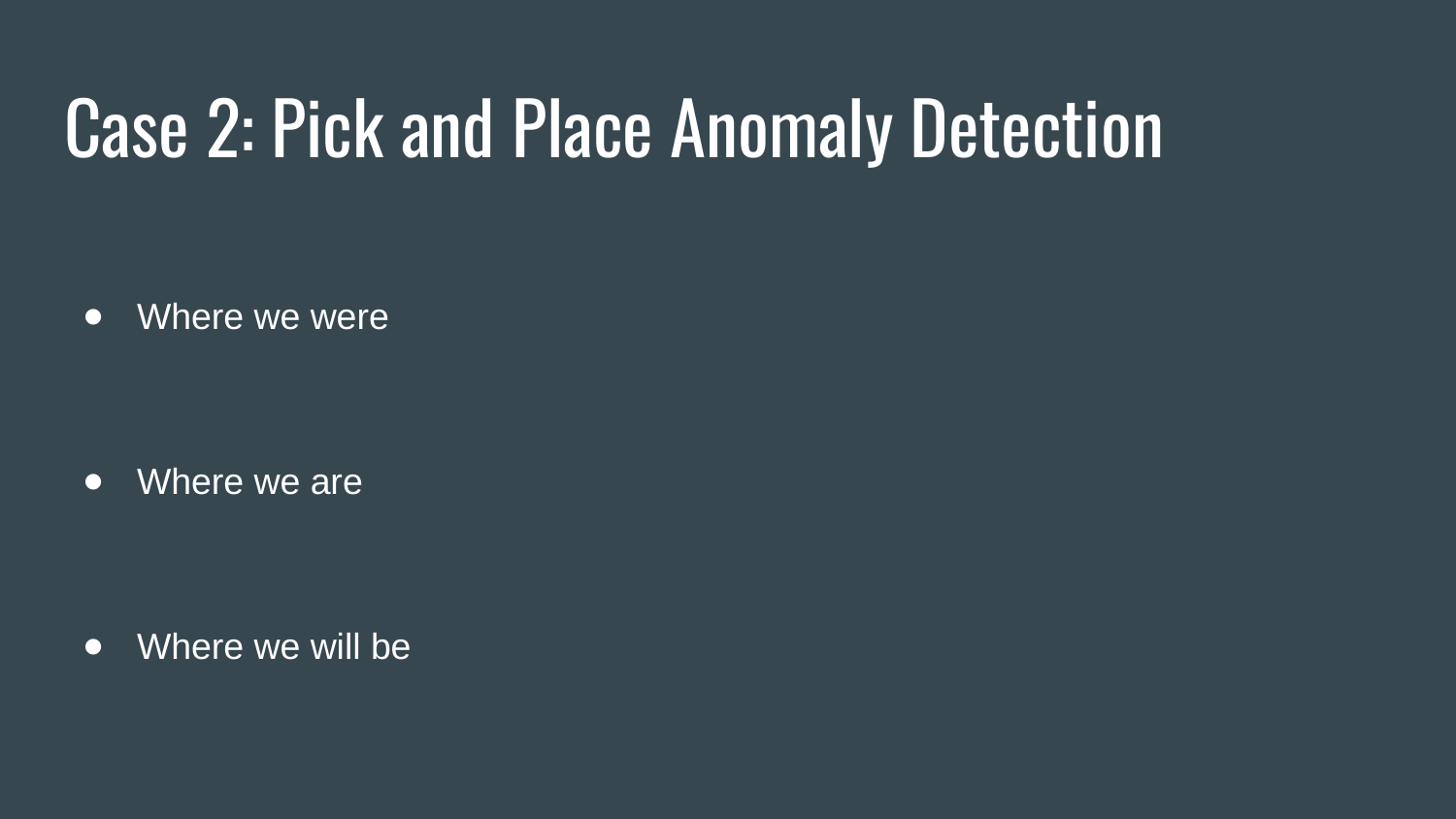

# Case 2: Pick and Place Anomaly Detection
Where we were

Where we are

Where we will be